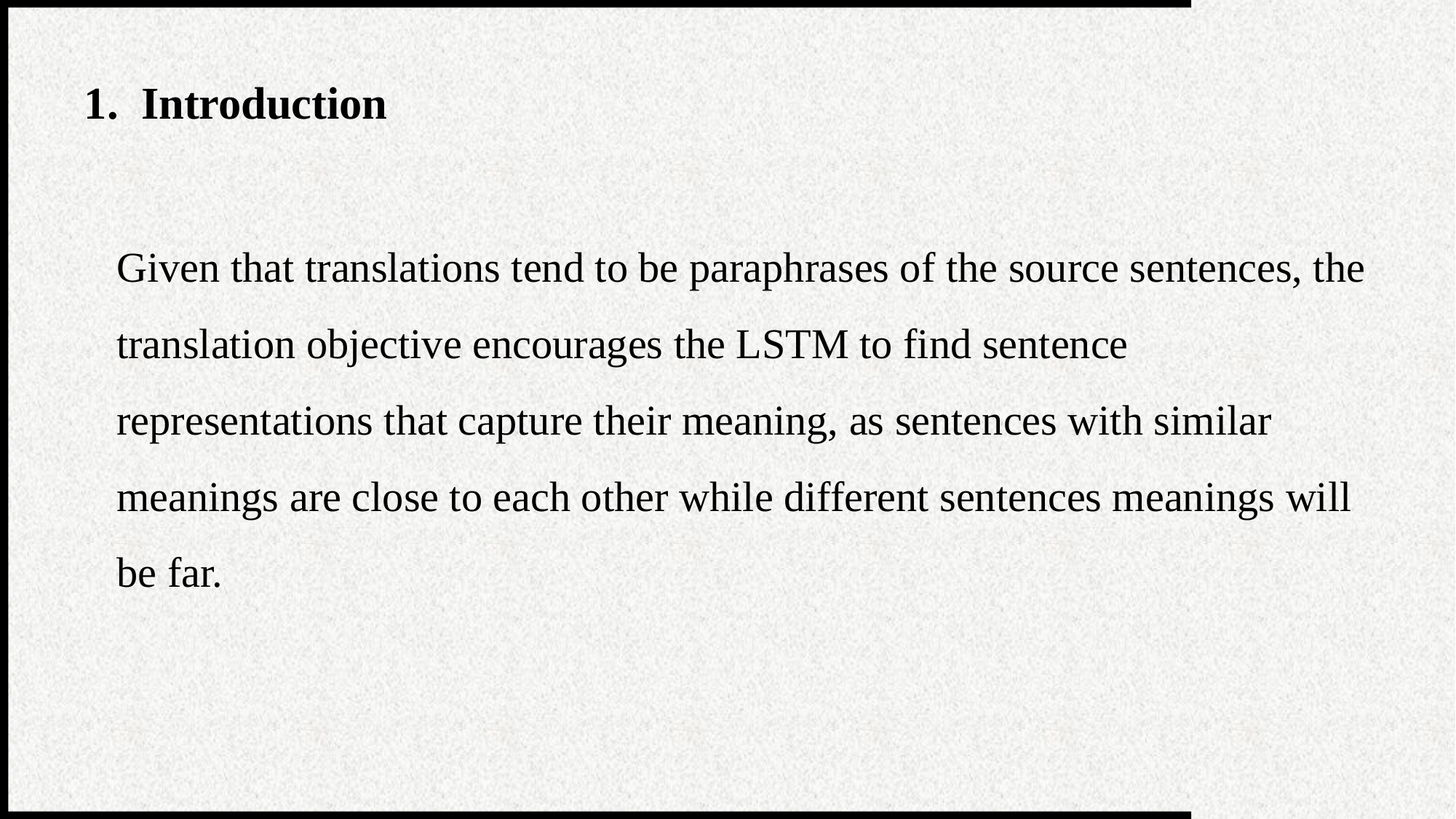

1.  Introduction
Given that translations tend to be paraphrases of the source sentences, the translation objective encourages the LSTM to find sentence representations that capture their meaning, as sentences with similar meanings are close to each other while different sentences meanings will be far.